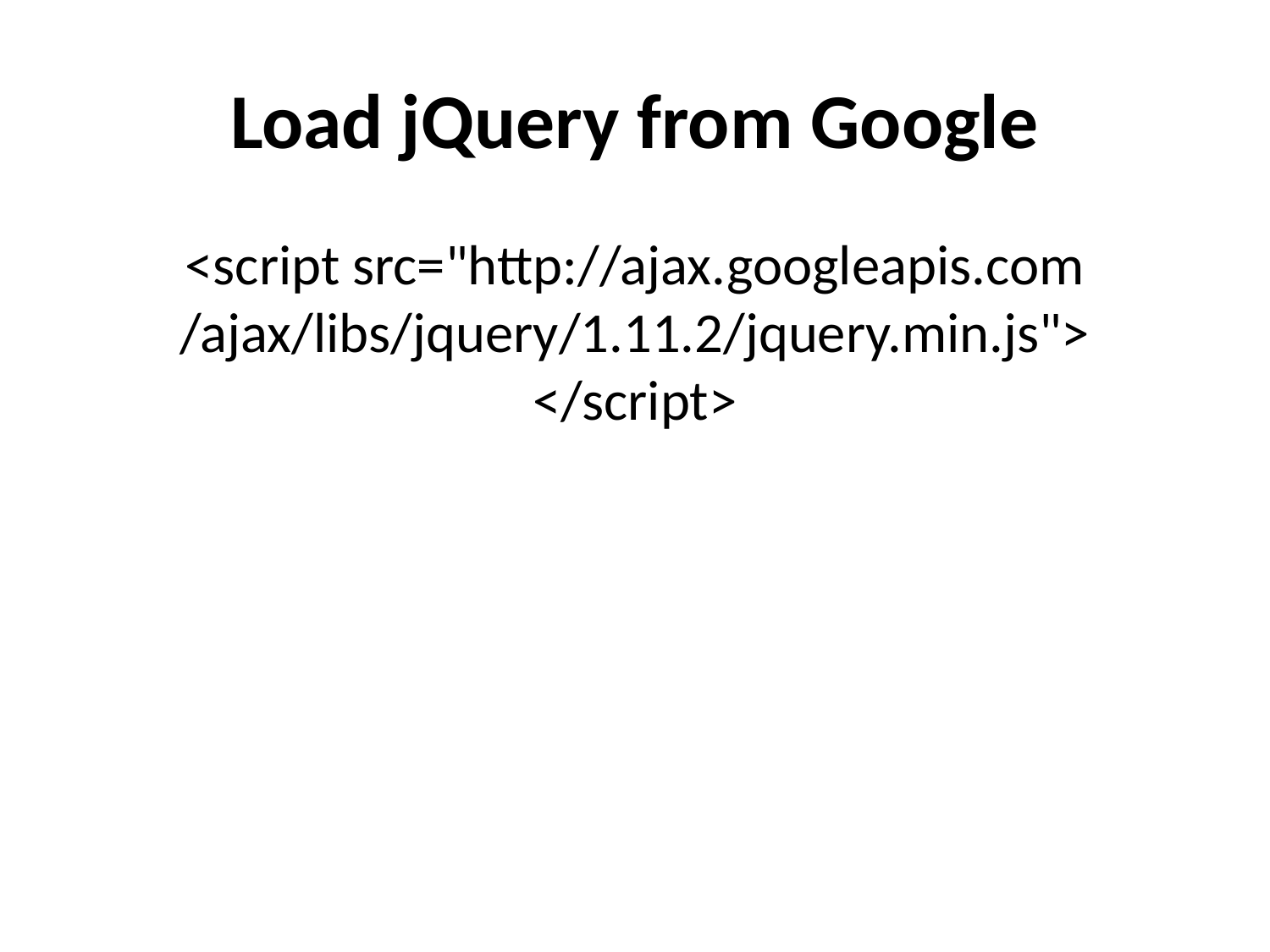

# Load jQuery from Google
<script src="http://ajax.googleapis.com
/ajax/libs/jquery/1.11.2/jquery.min.js">
</script>